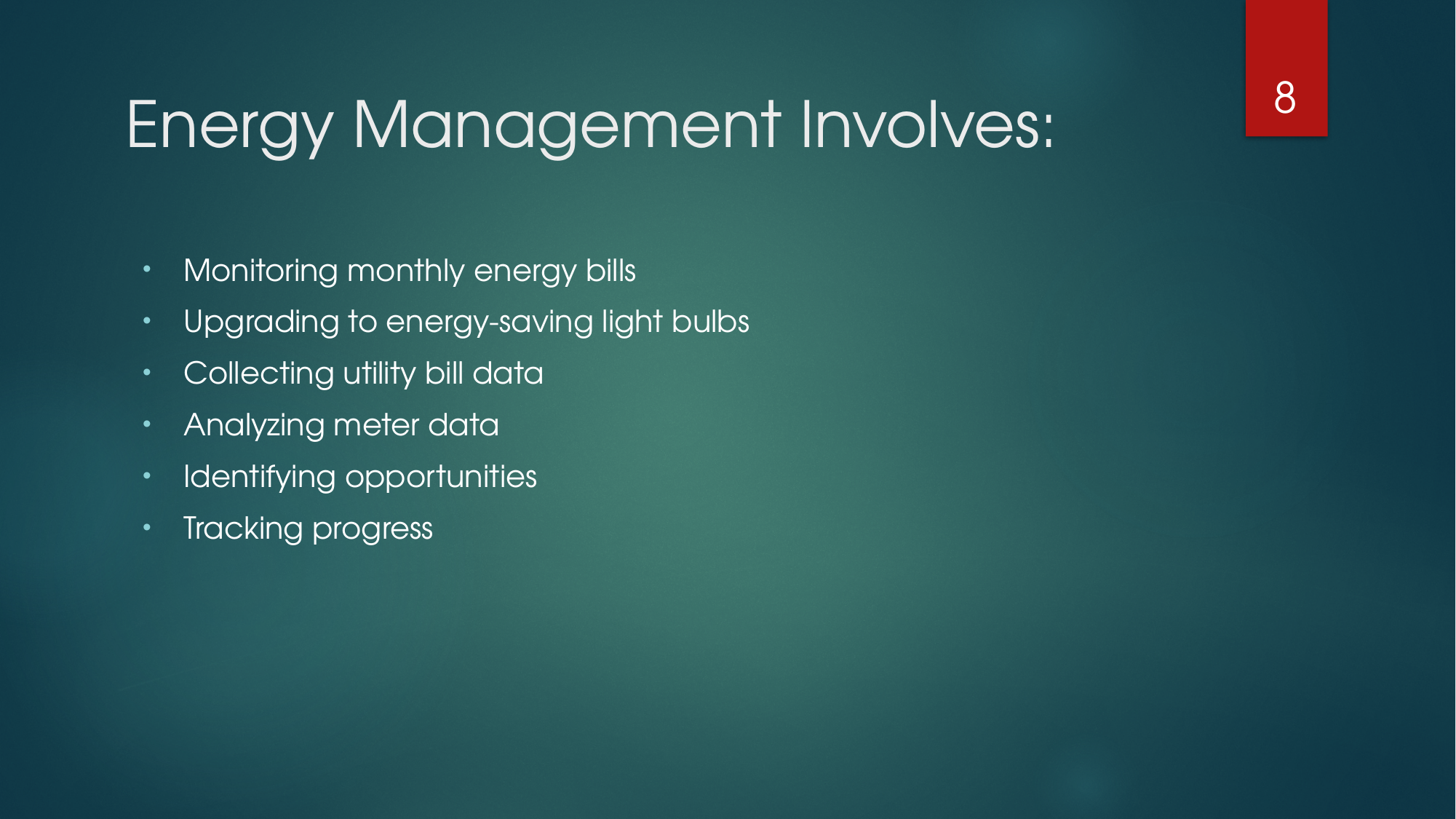

8
# Energy Management Involves:
Monitoring monthly energy bills
Upgrading to energy-saving light bulbs
Collecting utility bill data
Analyzing meter data
Identifying opportunities
Tracking progress